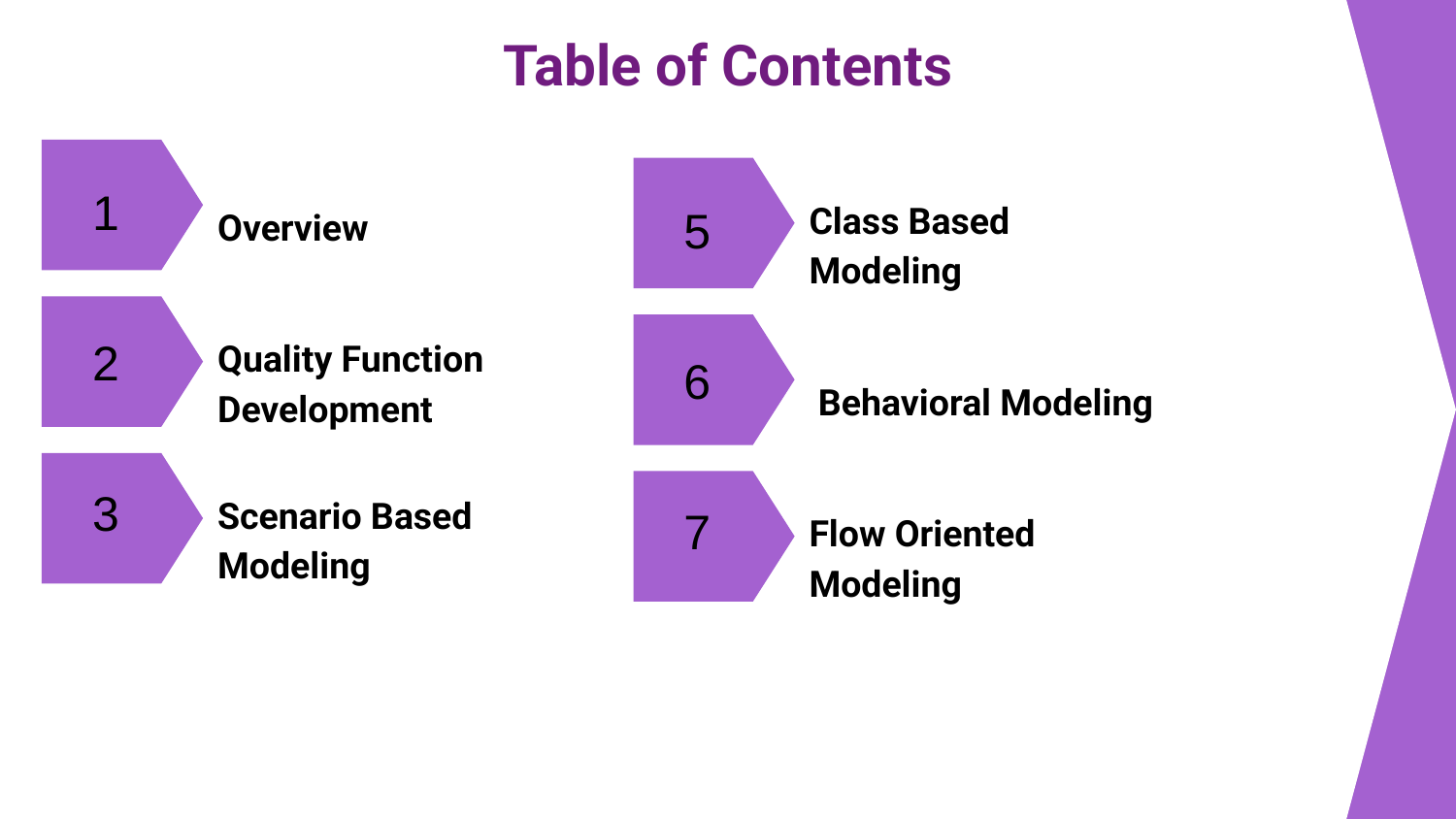

# Table of Contents

1
5
Overview
Class Based Modeling

2
6
Quality Function Development
 Behavioral Modeling

3

7
Scenario Based Modeling
Flow Oriented Modeling